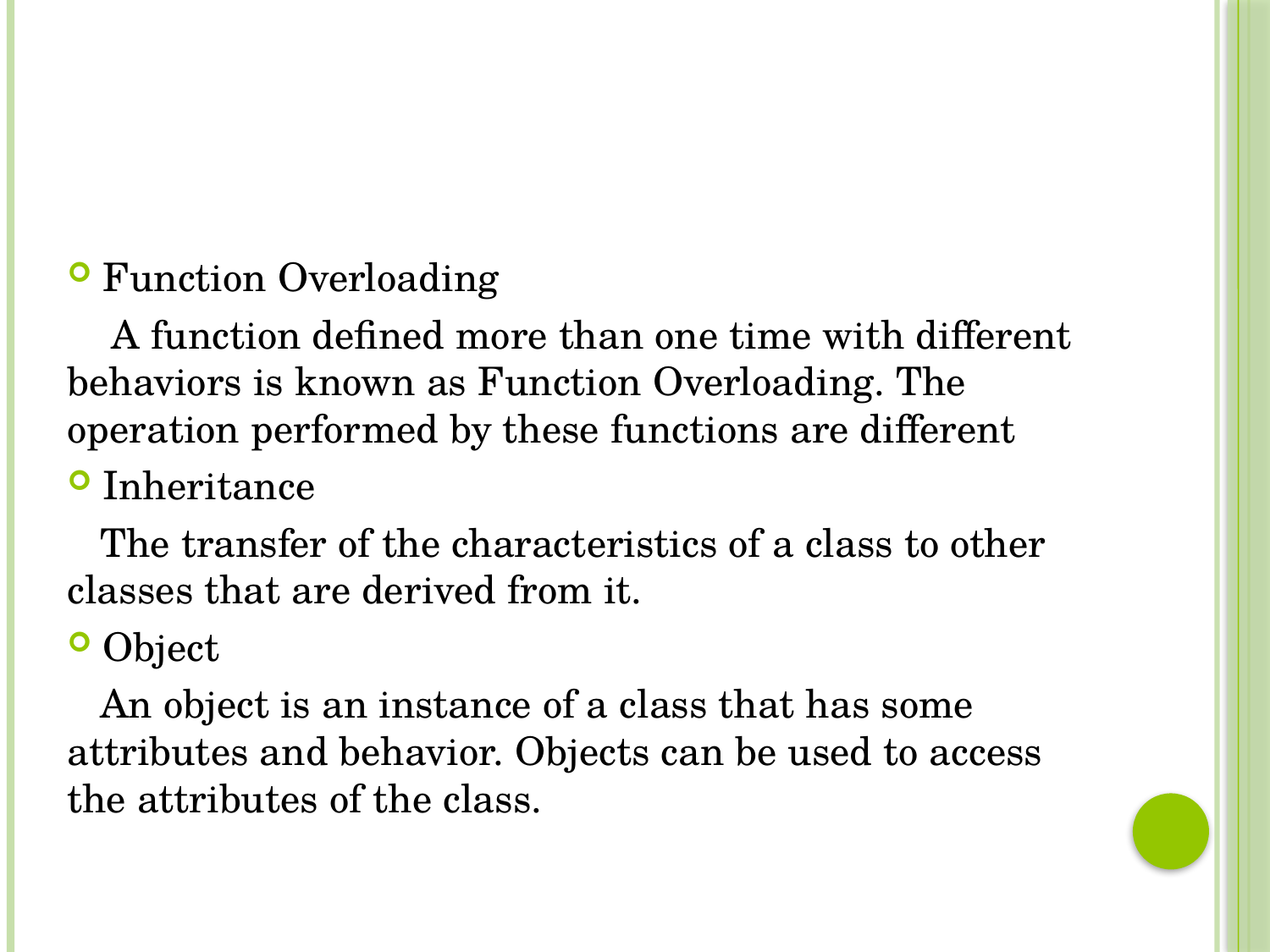

#
Function Overloading
    A function defined more than one time with different behaviors is known as Function Overloading. The operation performed by these functions are different
Inheritance
   The transfer of the characteristics of a class to other classes that are derived from it.
Object
   An object is an instance of a class that has some attributes and behavior. Objects can be used to access the attributes of the class.